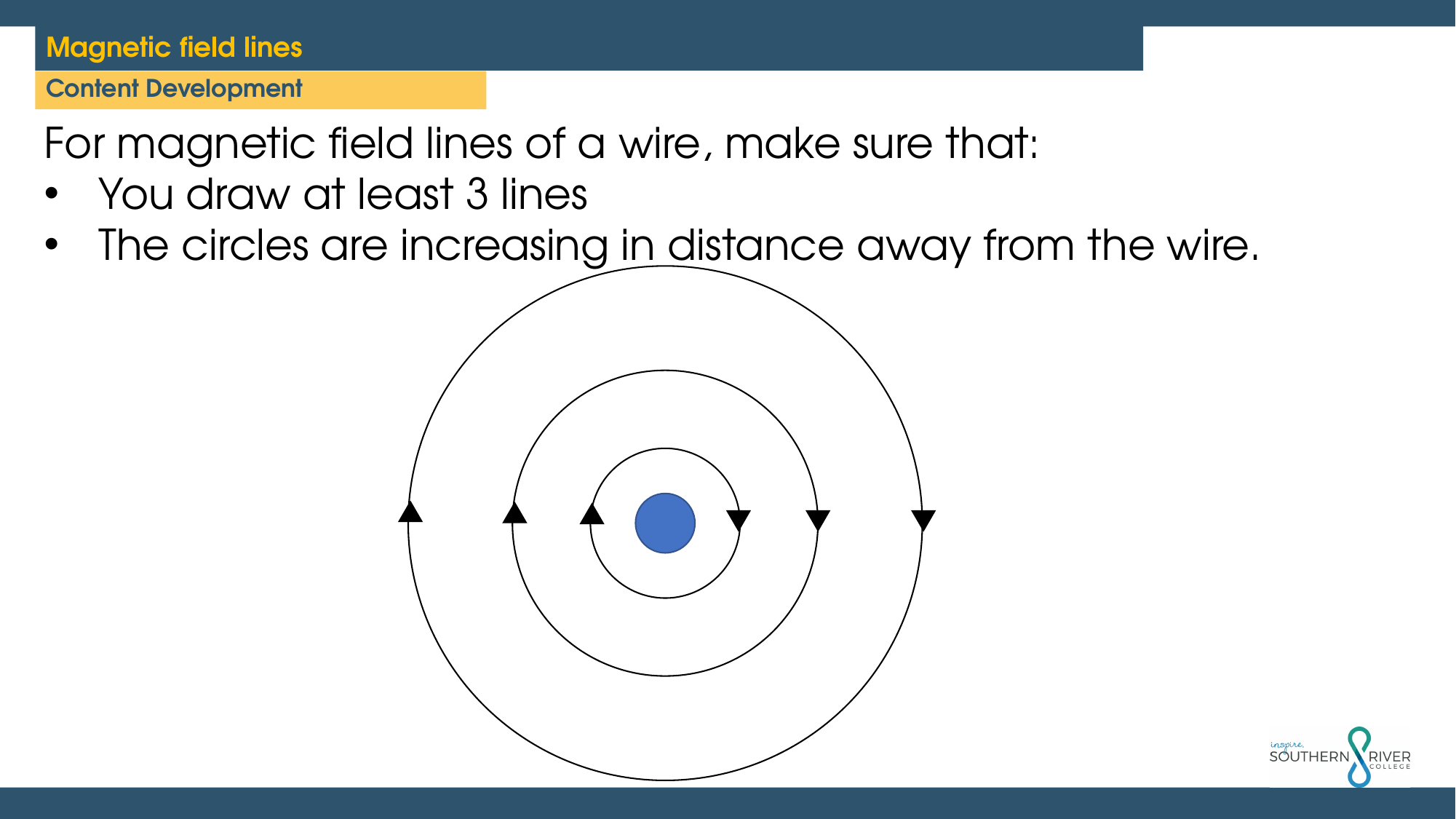

Magnetic field lines
Content Development
For magnetic field lines of a wire, make sure that:
You draw at least 3 lines
The circles are increasing in distance away from the wire.